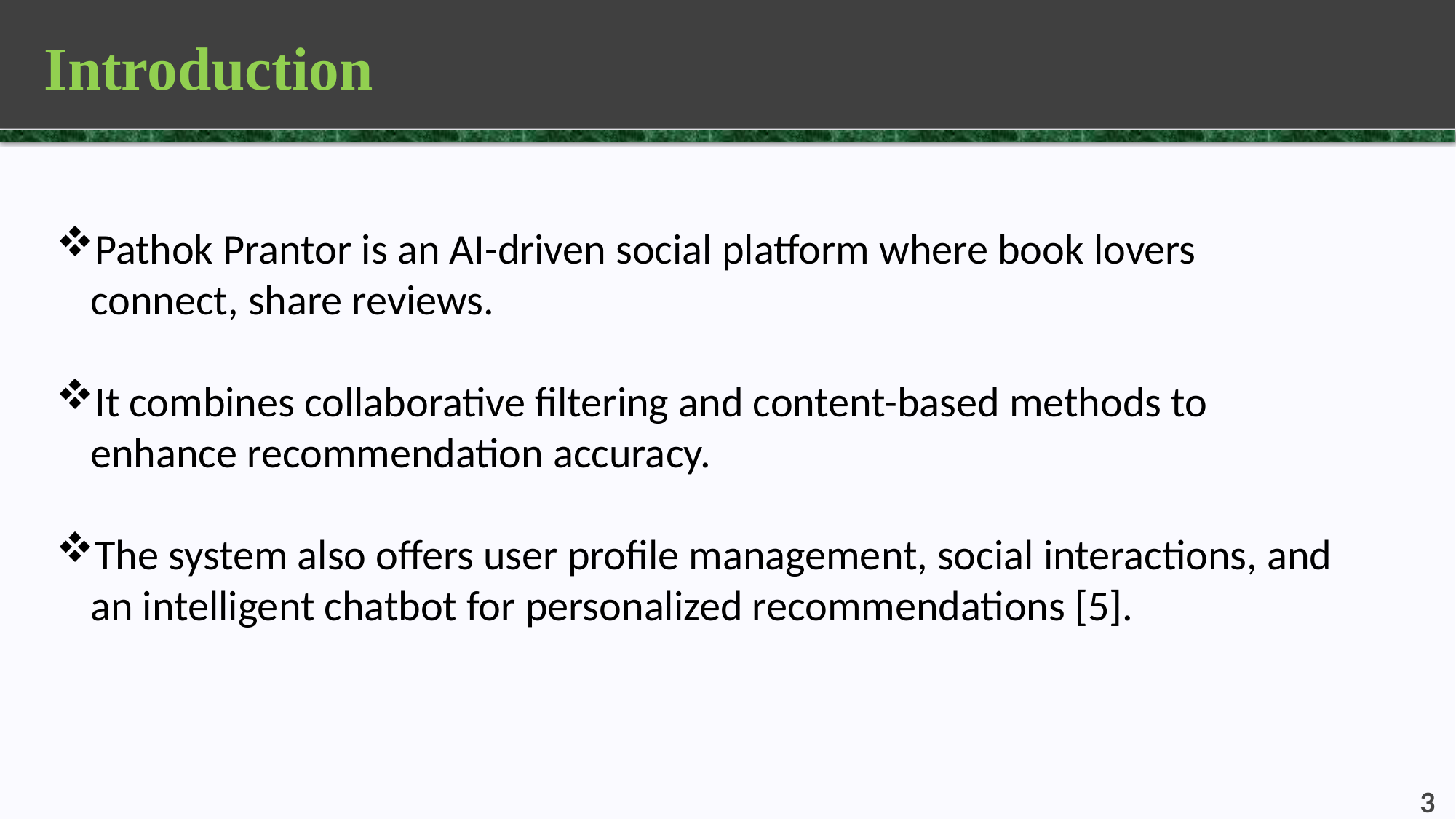

# Introduction
Pathok Prantor is an AI-driven social platform where book lovers connect, share reviews.

It combines collaborative filtering and content-based methods to enhance recommendation accuracy.

The system also offers user profile management, social interactions, and an intelligent chatbot for personalized recommendations [5].

3